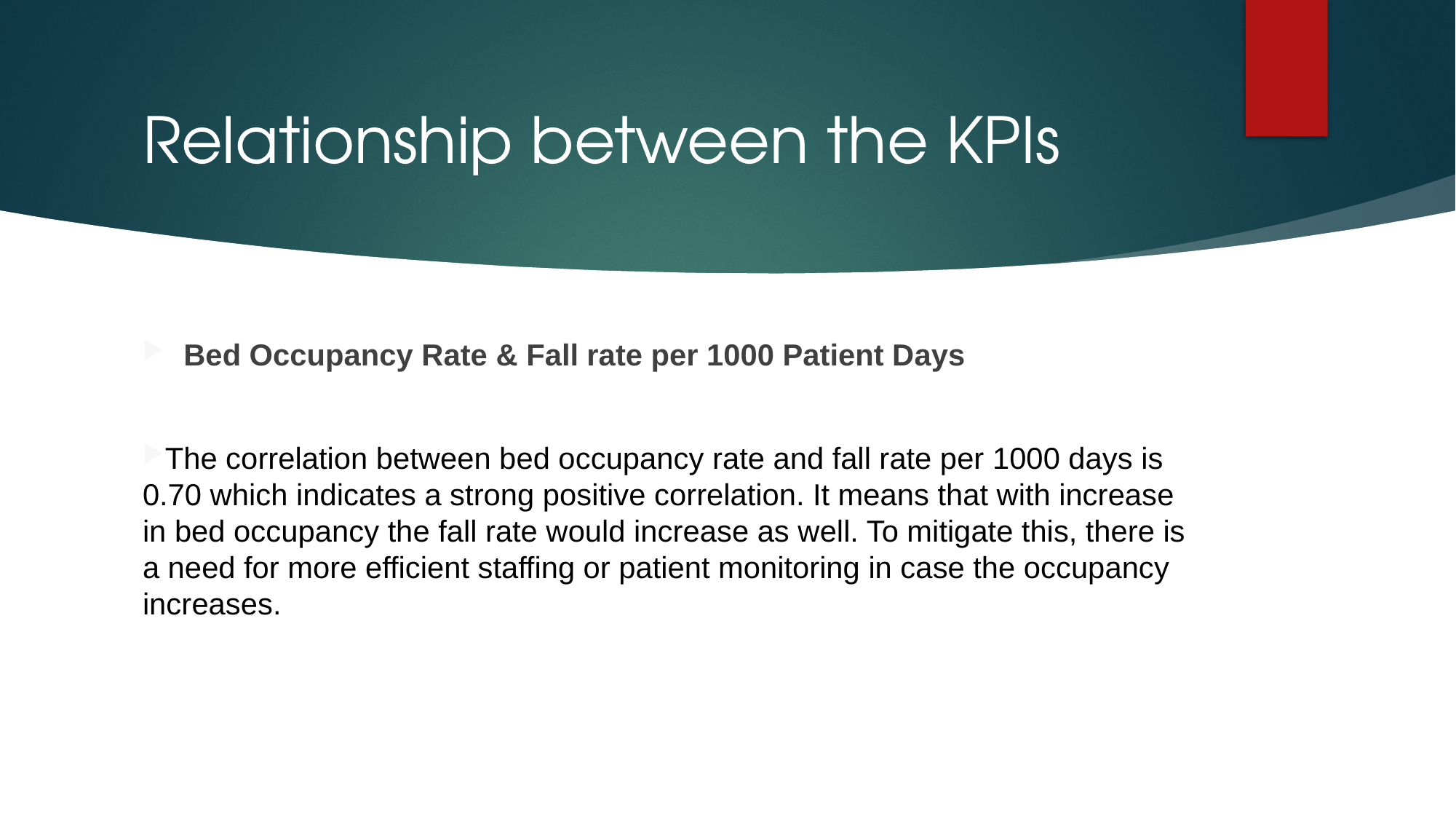

Relationship between the KPIs

Bed Occupancy Rate & Fall rate per 1000 Patient Days

The correlation between bed occupancy rate and fall rate per 1000 days is 0.70 which indicates a strong positive correlation. It means that with increase in bed occupancy the fall rate would increase as well. To mitigate this, there is a need for more efficient staffing or patient monitoring in case the occupancy increases.